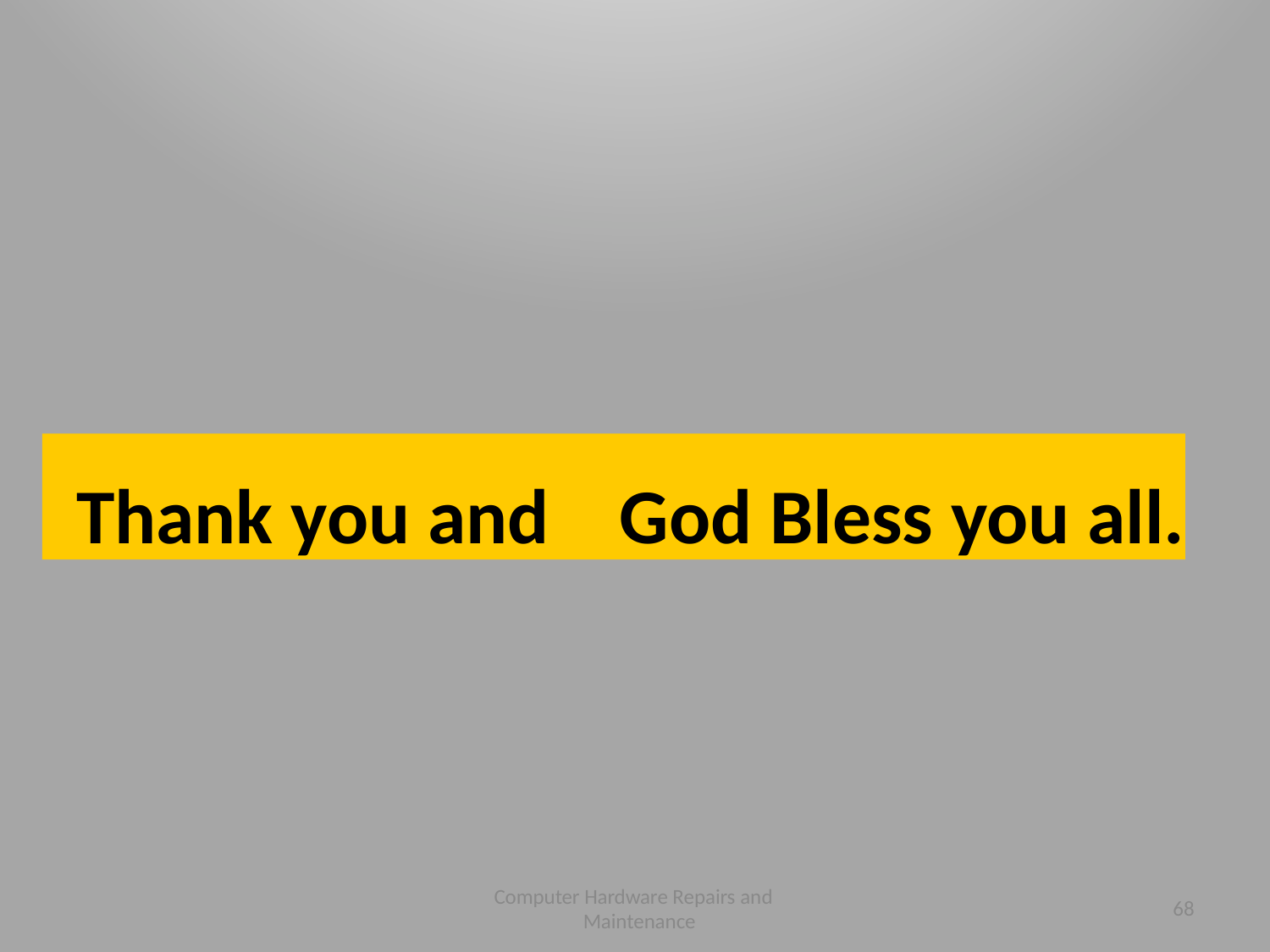

Thank you and	God Bless you all.
Computer Hardware Repairs and  Maintenance
68